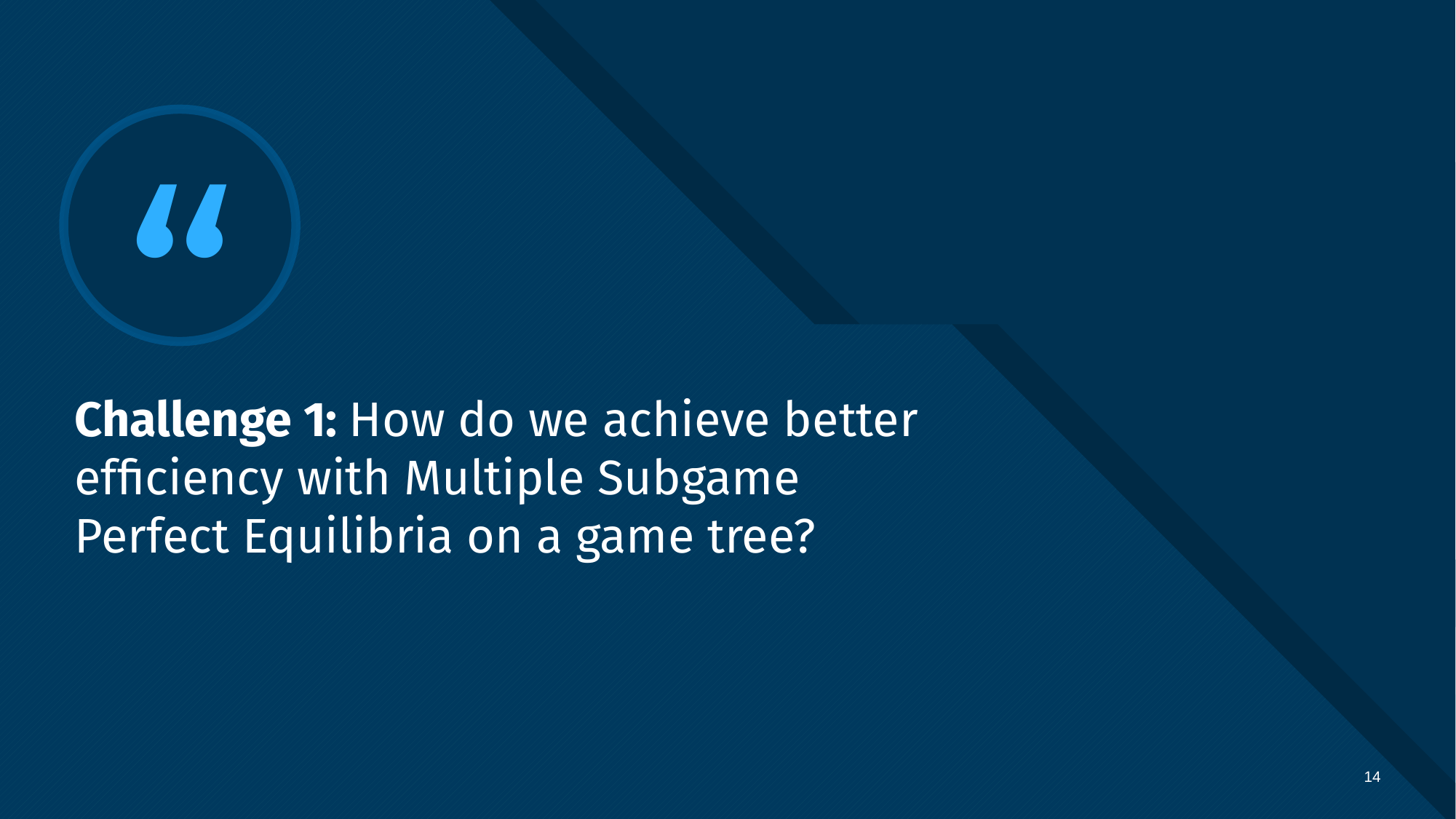

# Challenge 1: How do we achieve better efficiency with Multiple Subgame Perfect Equilibria on a game tree?
14